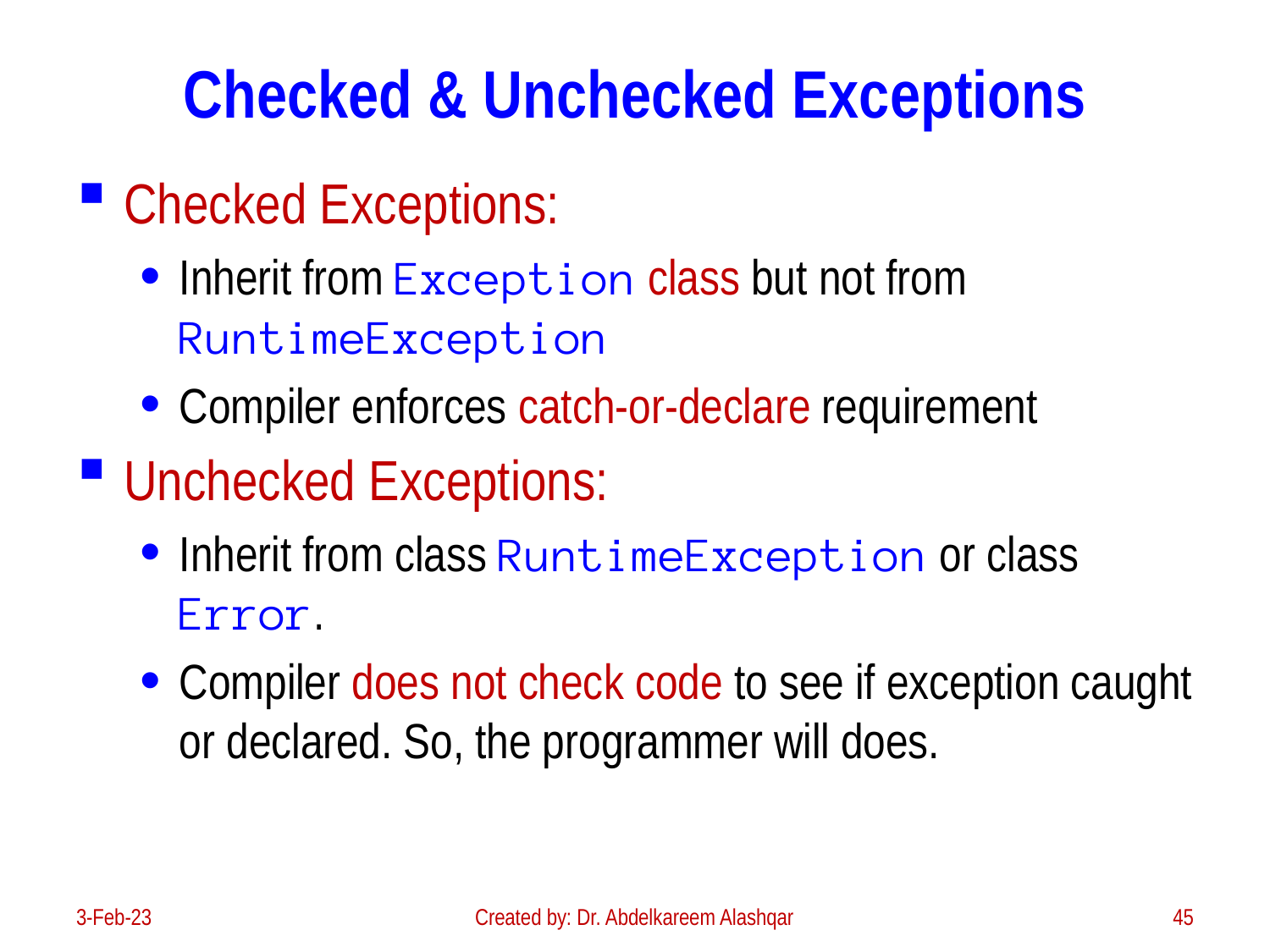

# Checked & Unchecked Exceptions
Checked Exceptions:
Inherit from Exception class but not from RuntimeException
Compiler enforces catch-or-declare requirement
Unchecked Exceptions:
Inherit from class RuntimeException or class Error.
Compiler does not check code to see if exception caught or declared. So, the programmer will does.

3-Feb-23
Created by: Dr. Abdelkareem Alashqar
45